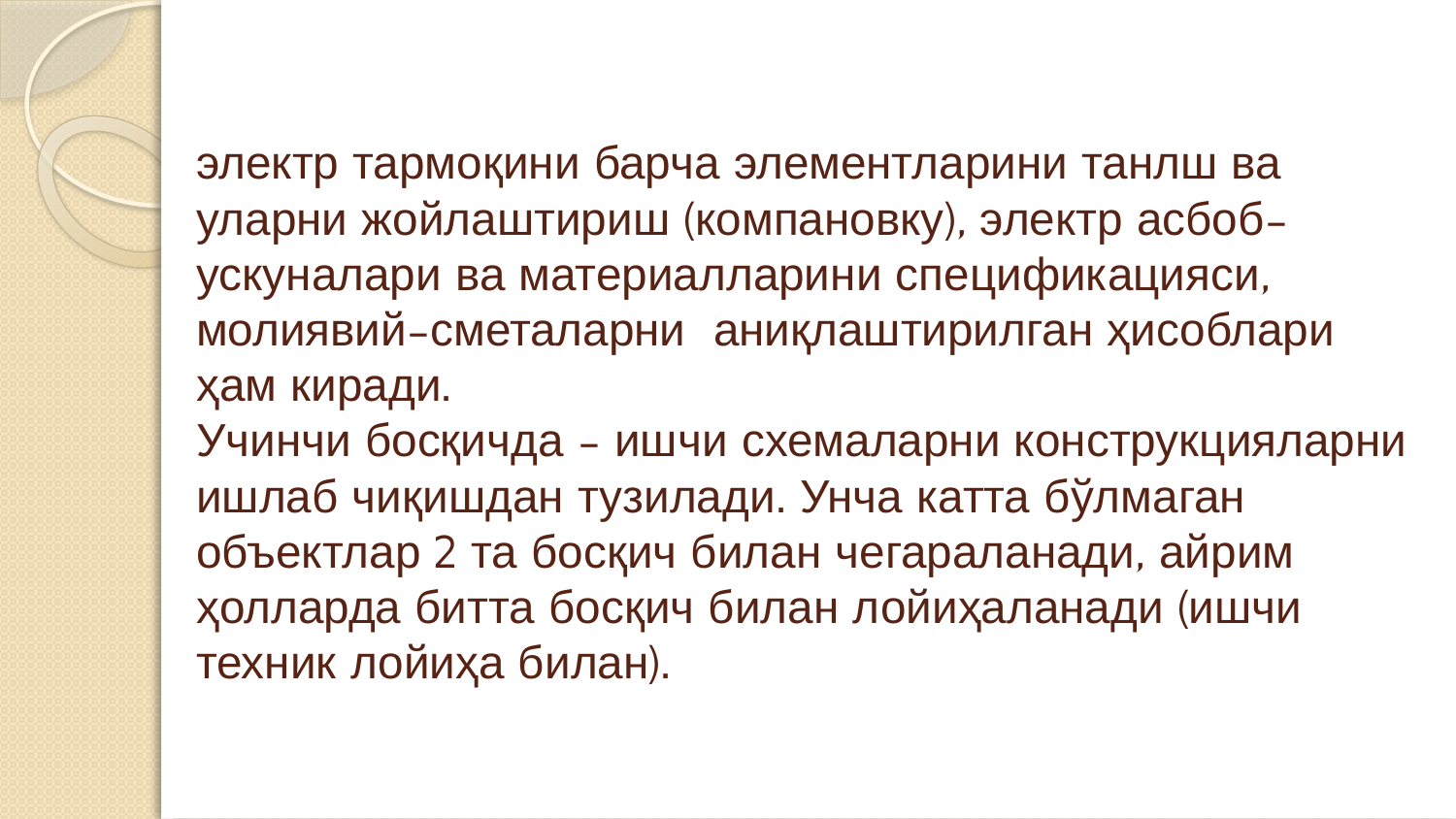

# электр тармоқини барча элементларини танлш ва уларни жойлаштириш (компановку), электр асбоб–ускуналари ва материалларини спецификацияси, молиявий–сметаларни  аниқлаштирилган ҳисоблари ҳам киради. Учинчи босқичда – ишчи схемаларни конструкцияларни ишлаб чиқишдан тузилади. Унча катта бўлмаган объектлар 2 та босқич билан чегараланади, айрим ҳолларда битта босқич билан лойиҳаланади (ишчи техник лойиҳа билан).